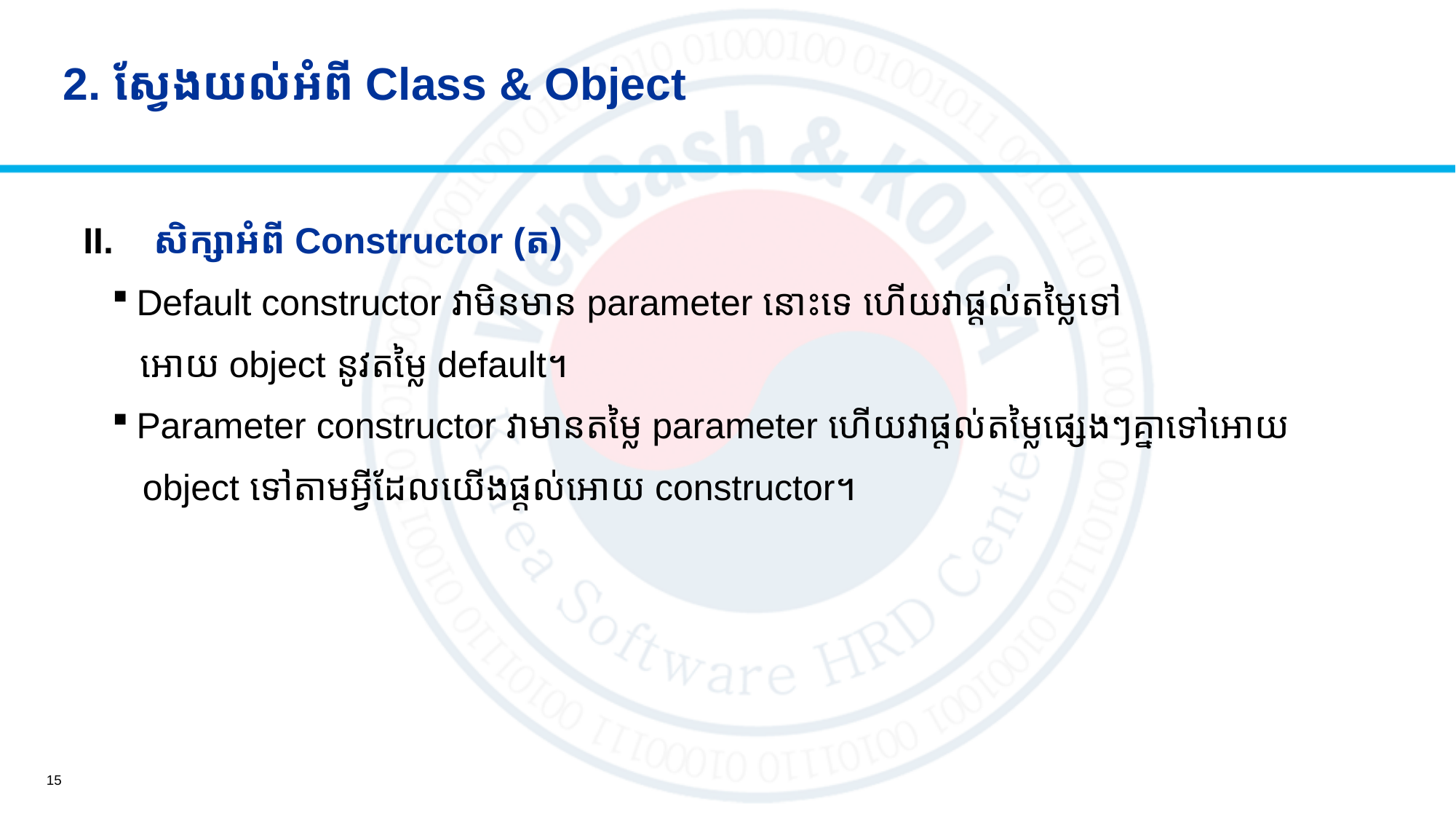

# 2. ស្វែងយល់អំពី Class & Object
 សិក្សាអំពី Constructor (ត)
Default constructor វាមិនមាន parameter នោះទេ ហើយវាផ្តល់តម្លៃទៅ
   អោយ object នូវតម្លៃ default។
Parameter constructor វាមានតម្លៃ parameter ហើយវាផ្តល់តម្លៃផ្សេងៗគ្នាទៅអោយ
​​​   object ទៅតាមអ្វីដែលយើងផ្តល់អោយ constructor។

15